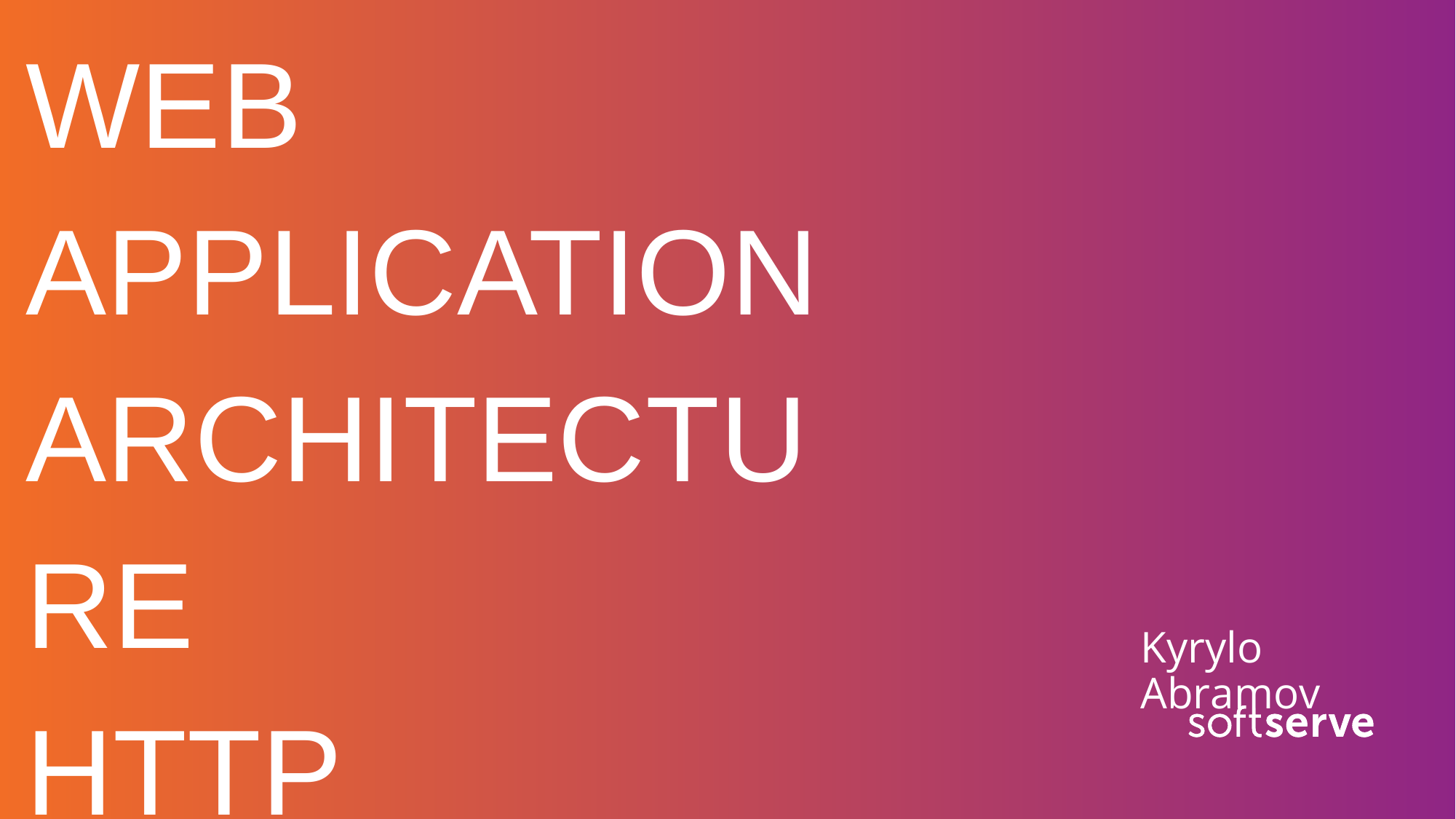

# WEB APPLICATION  ARCHITECTURE HTTP PROTOCOL
Kyrylo Abramov